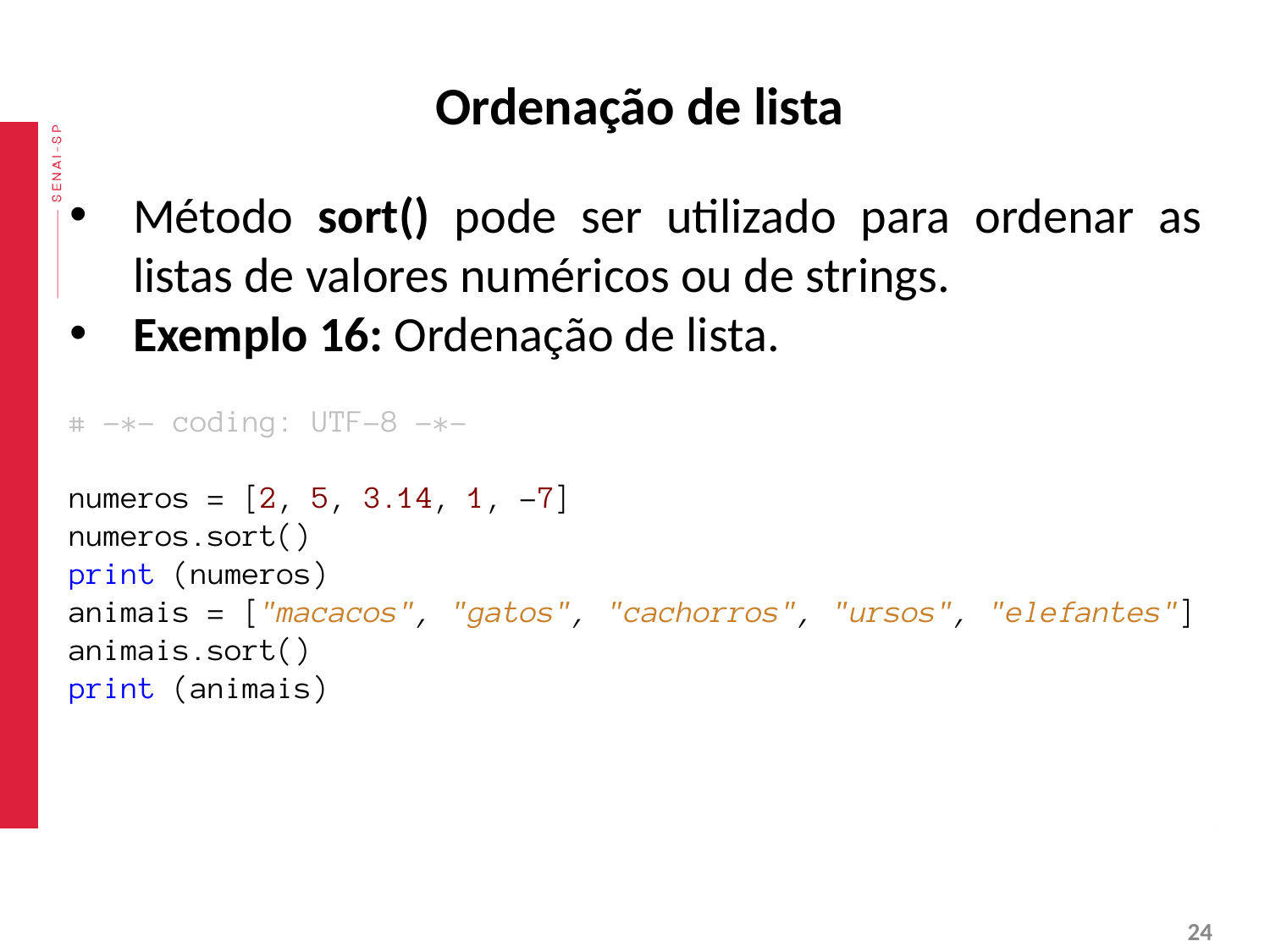

# Ordenação de lista
Método sort() pode ser utilizado para ordenar as listas de valores numéricos ou de strings.
Exemplo 16: Ordenação de lista.

# -*- coding: UTF-8 -*-

numeros = [2, 5, 3.14, 1, -7]
numeros.sort()
print (numeros)
animais = ["macacos", "gatos", "cachorros", "ursos", "elefantes"]
animais.sort()
print (animais)

24